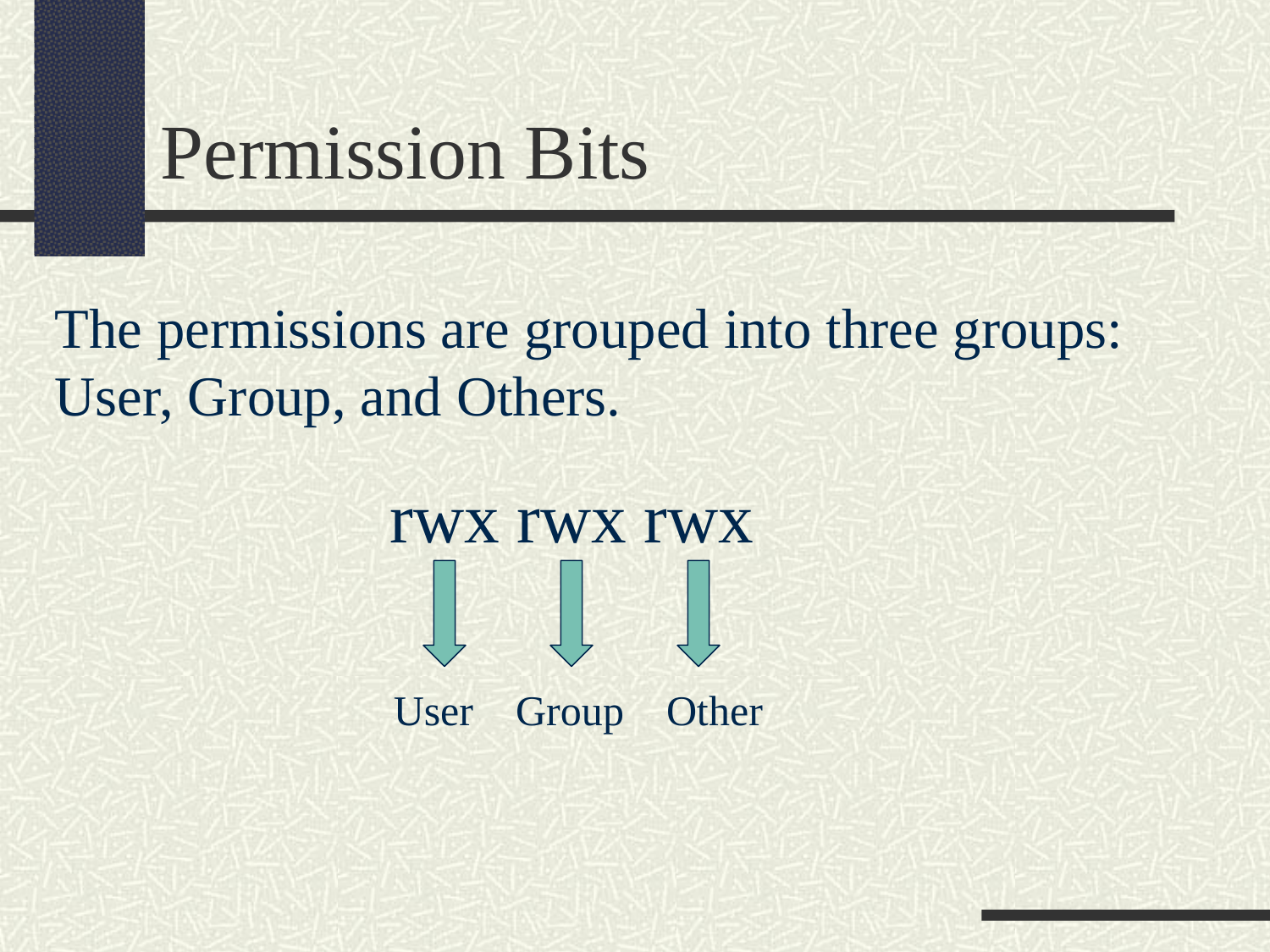

Permission Bits
The permissions are grouped into three groups: User, Group, and Others.

 rwx rwx rwx

      User    Group    Other